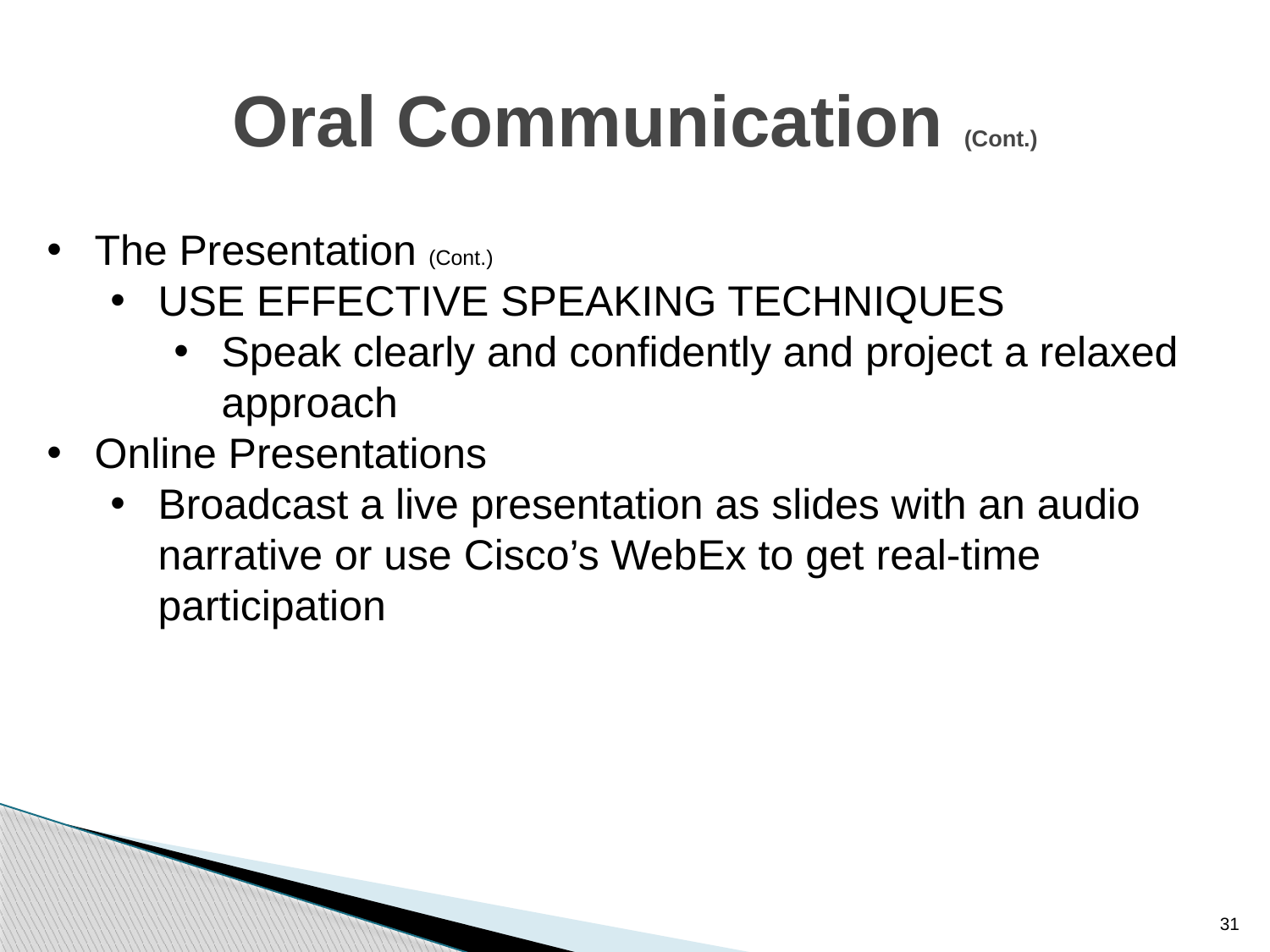

# Oral Communication (Cont.)
The Presentation (Cont.)
USE EFFECTIVE SPEAKING TECHNIQUES
Speak clearly and confidently and project a relaxed approach
Online Presentations
Broadcast a live presentation as slides with an audio narrative or use Cisco’s WebEx to get real-time participation
31